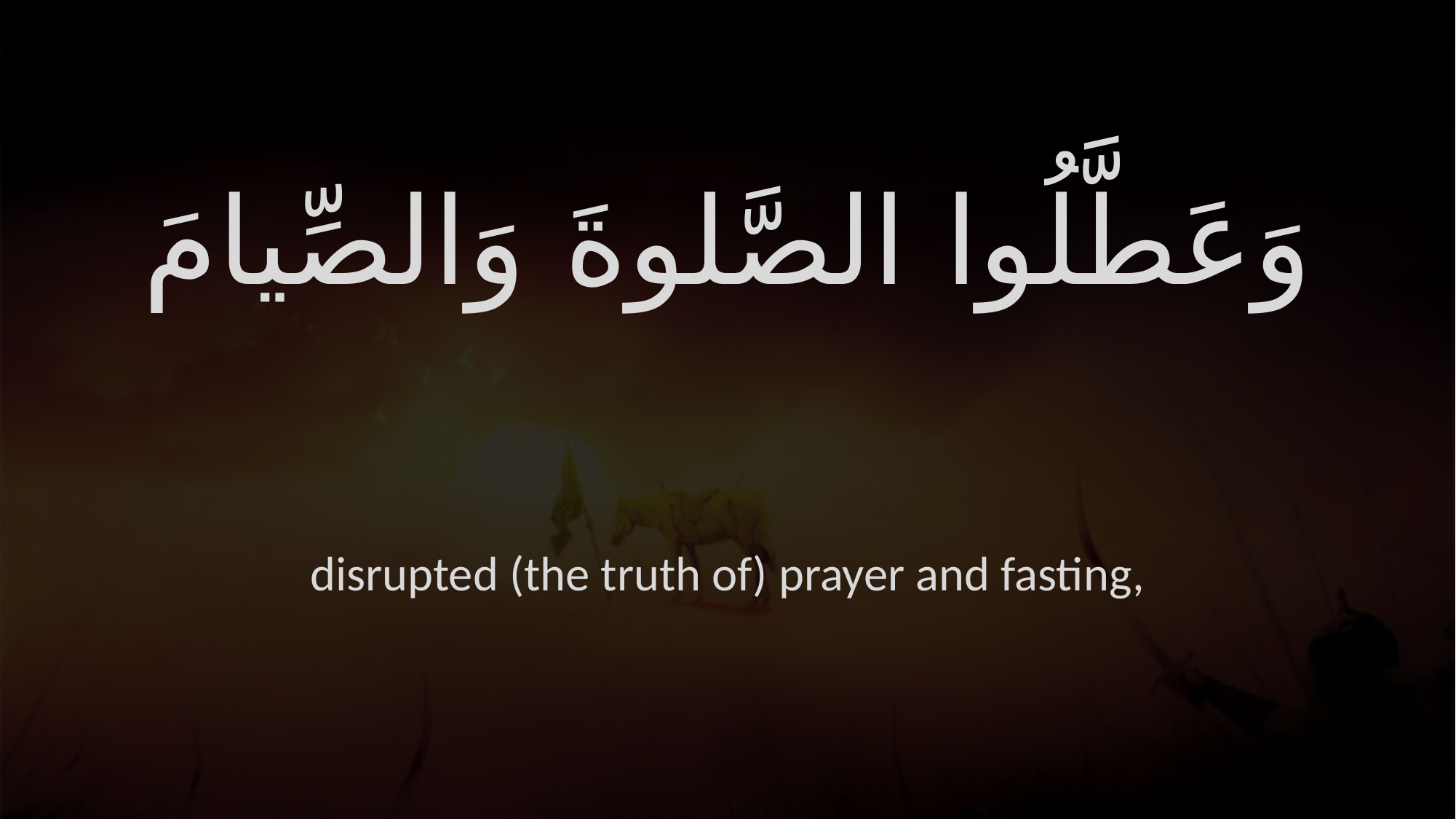

# وَعَطَّلُوا الصَّلوةَ وَالصِّيامَ
disrupted (the truth of) prayer and fasting,